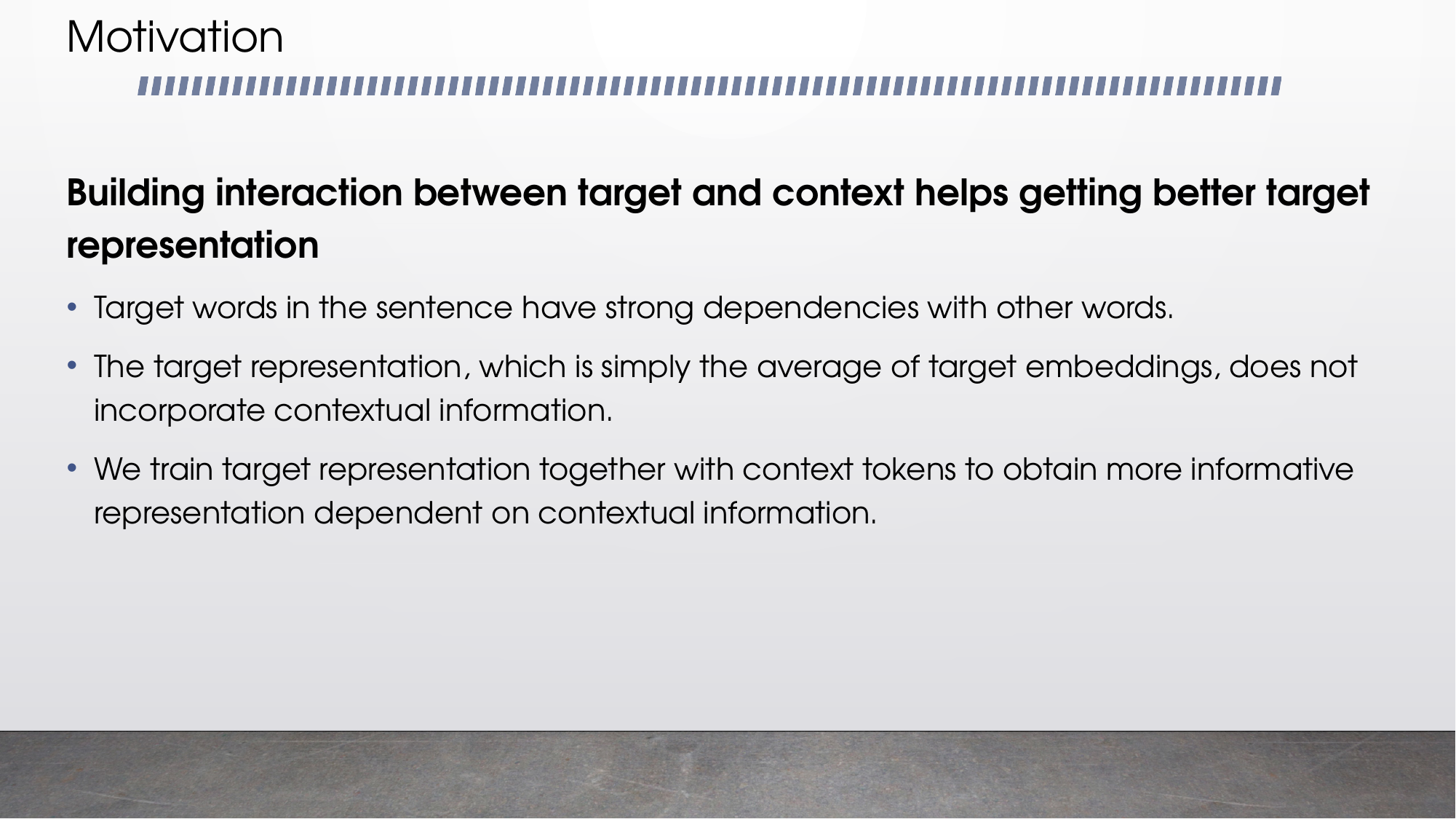

# Motivation
Building interaction between target and context helps getting better target representation
Target words in the sentence have strong dependencies with other words.
The target representation, which is simply the average of target embeddings, does not incorporate contextual information.
We train target representation together with context tokens to obtain more informative representation dependent on contextual information.